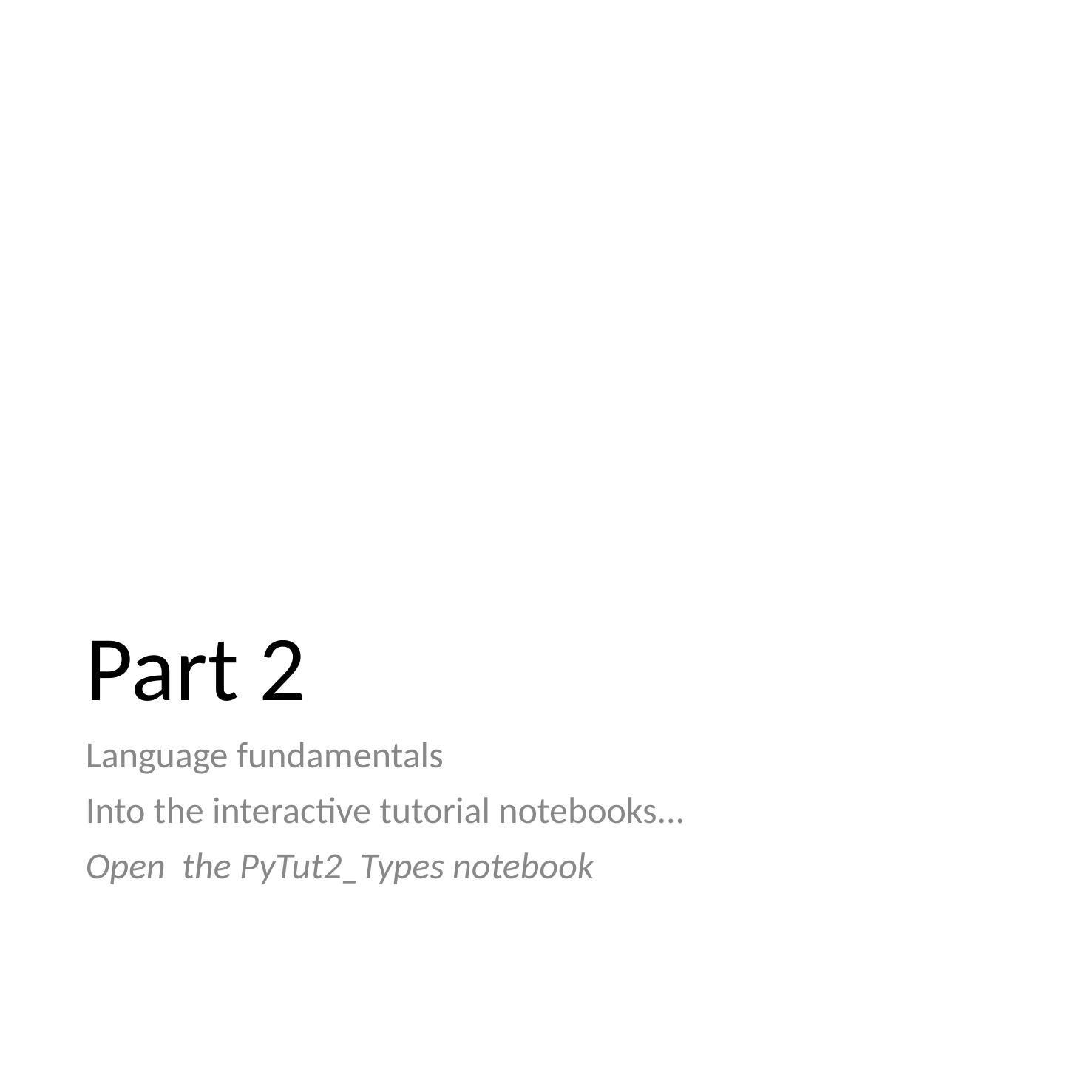

# Part 2
Language fundamentals
Into the interactive tutorial notebooks...
Open  the PyTut2_Types notebook